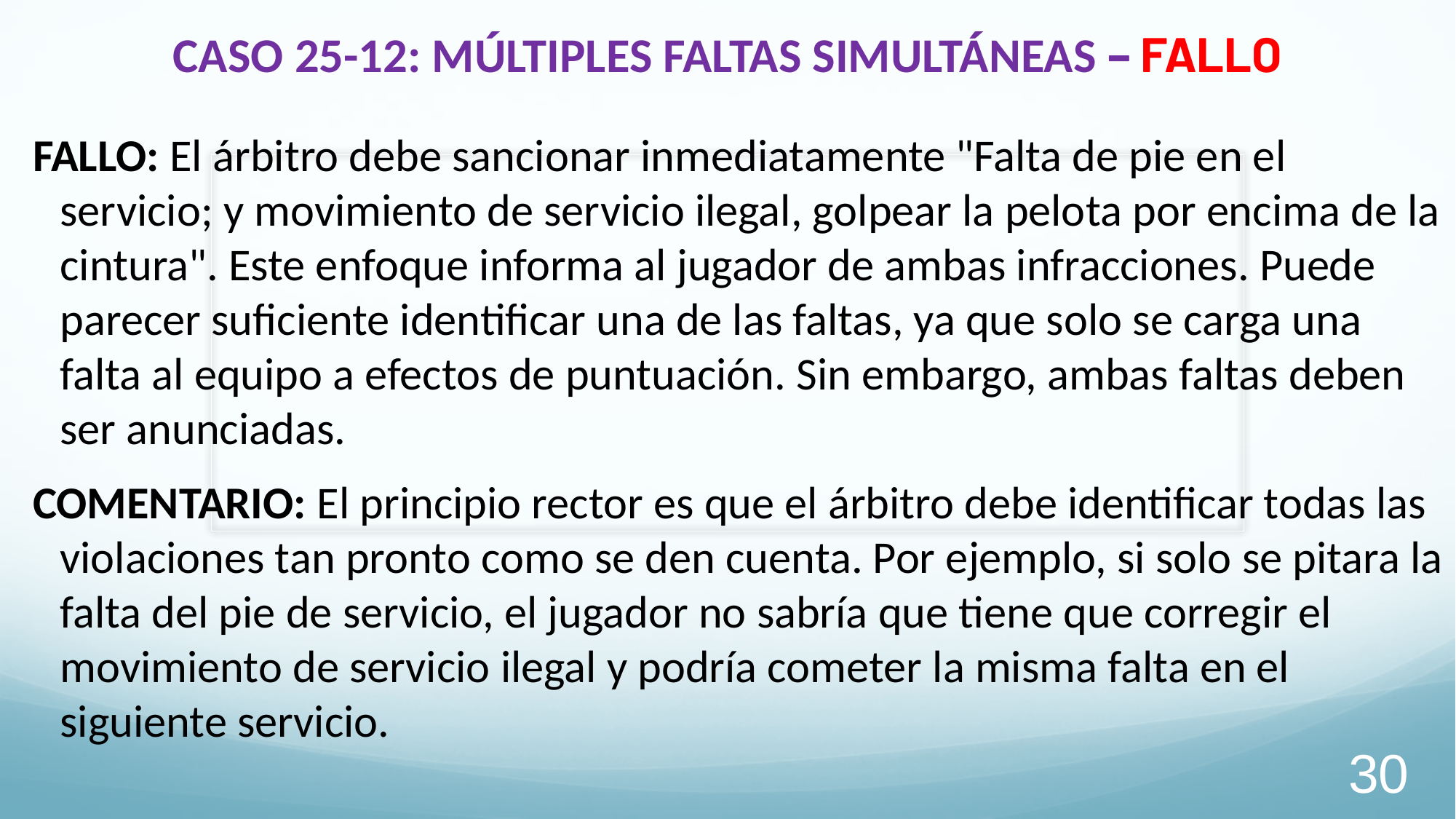

# CASO 25-12: MÚLTIPLES FALTAS SIMULTÁNEAS – FALLO
FALLO: El árbitro debe sancionar inmediatamente "Falta de pie en el servicio; y movimiento de servicio ilegal, golpear la pelota por encima de la cintura". Este enfoque informa al jugador de ambas infracciones. Puede parecer suficiente identificar una de las faltas, ya que solo se carga una falta al equipo a efectos de puntuación. Sin embargo, ambas faltas deben ser anunciadas.
COMENTARIO: El principio rector es que el árbitro debe identificar todas las violaciones tan pronto como se den cuenta. Por ejemplo, si solo se pitara la falta del pie de servicio, el jugador no sabría que tiene que corregir el movimiento de servicio ilegal y podría cometer la misma falta en el siguiente servicio.
30